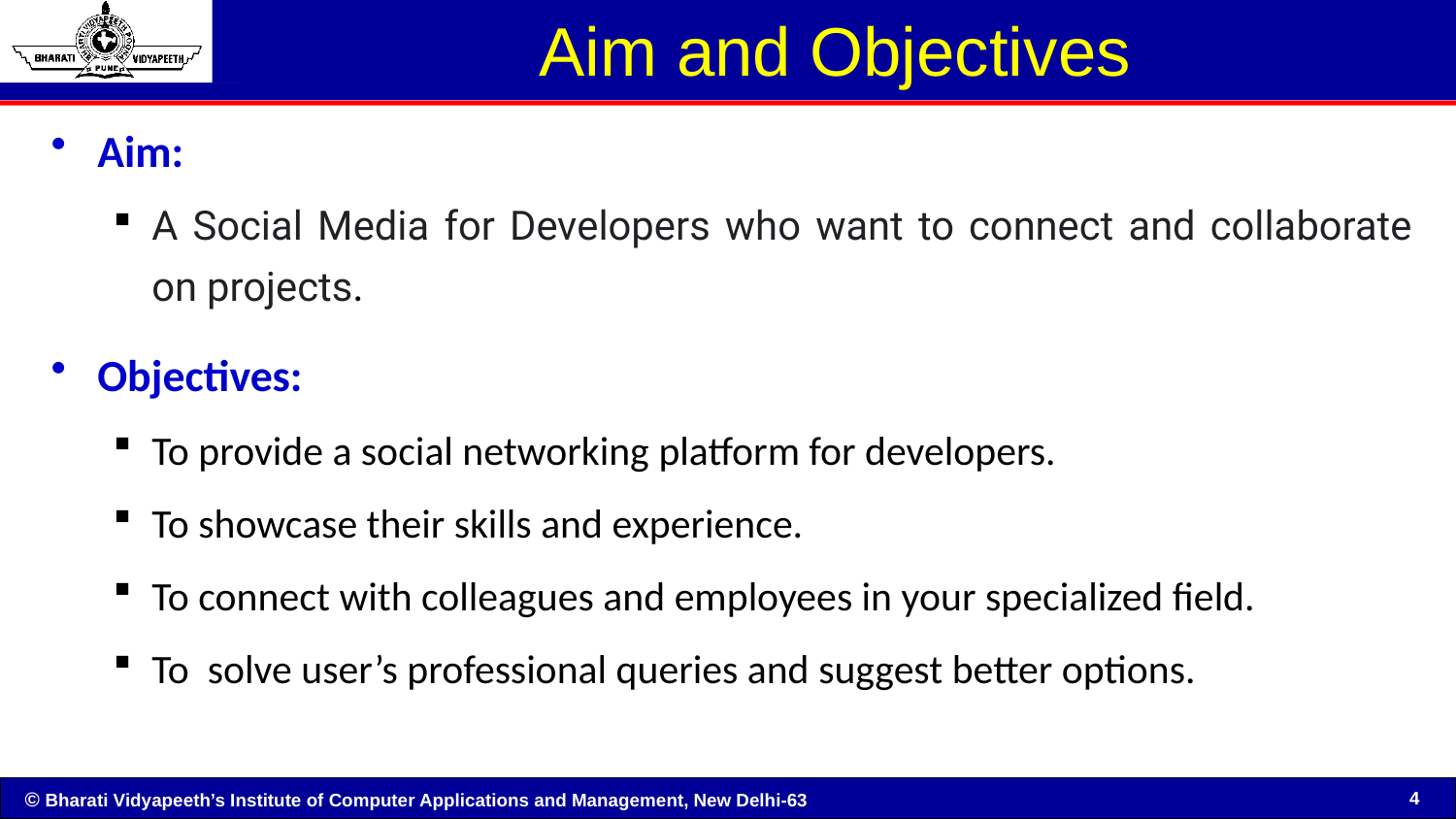

# Aim and Objectives
Aim:
A Social Media for Developers who want to connect and collaborate on projects.
Objectives:
To provide a social networking platform for developers.
To showcase their skills and experience.
To connect with colleagues and employees in your specialized field.
To  solve user’s professional queries and suggest better options.